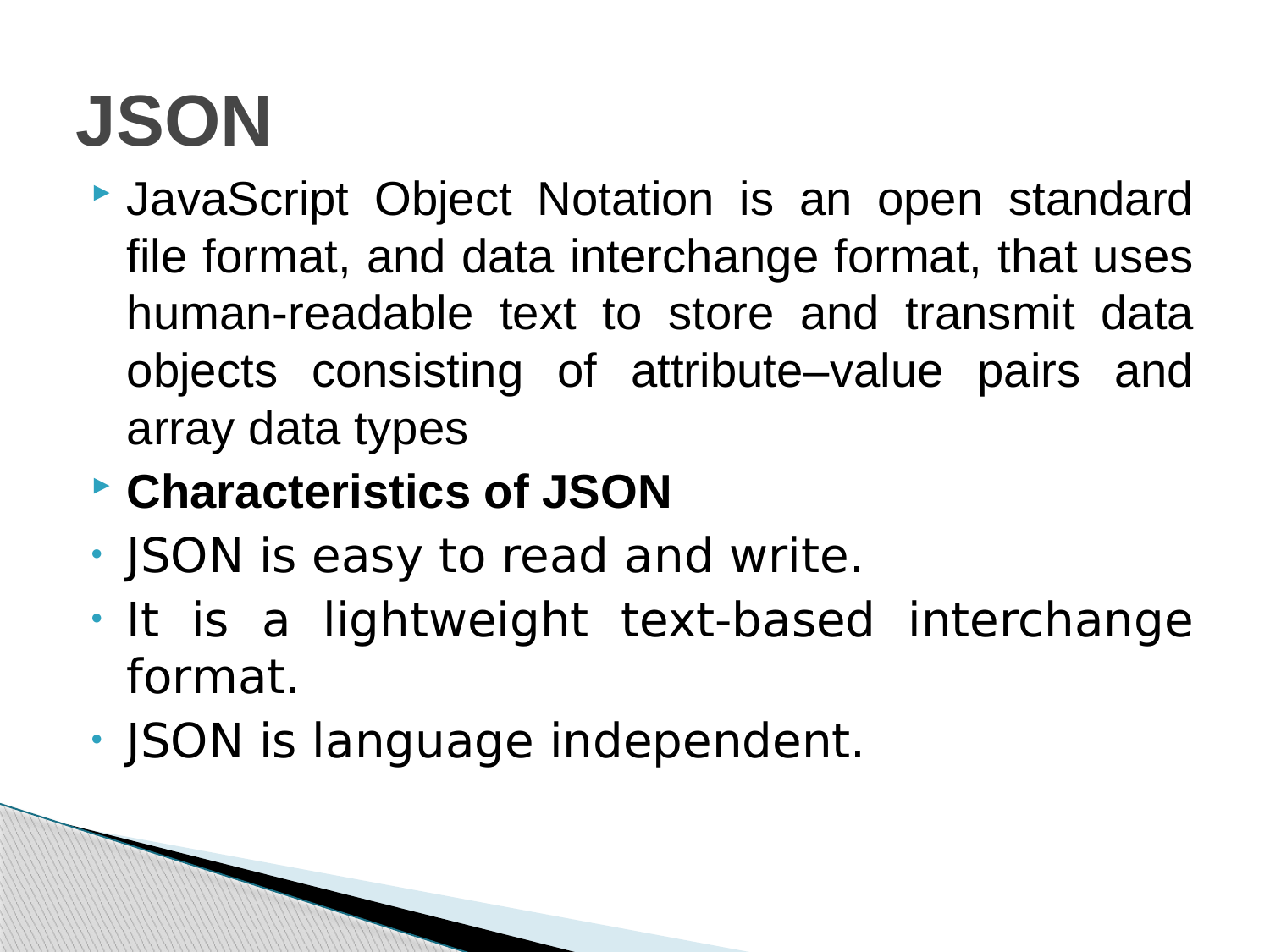

# JSON
JavaScript Object Notation is an open standard file format, and data interchange format, that uses human-readable text to store and transmit data objects consisting of attribute–value pairs and array data types
Characteristics of JSON
JSON is easy to read and write.
It is a lightweight text-based interchange format.
JSON is language independent.